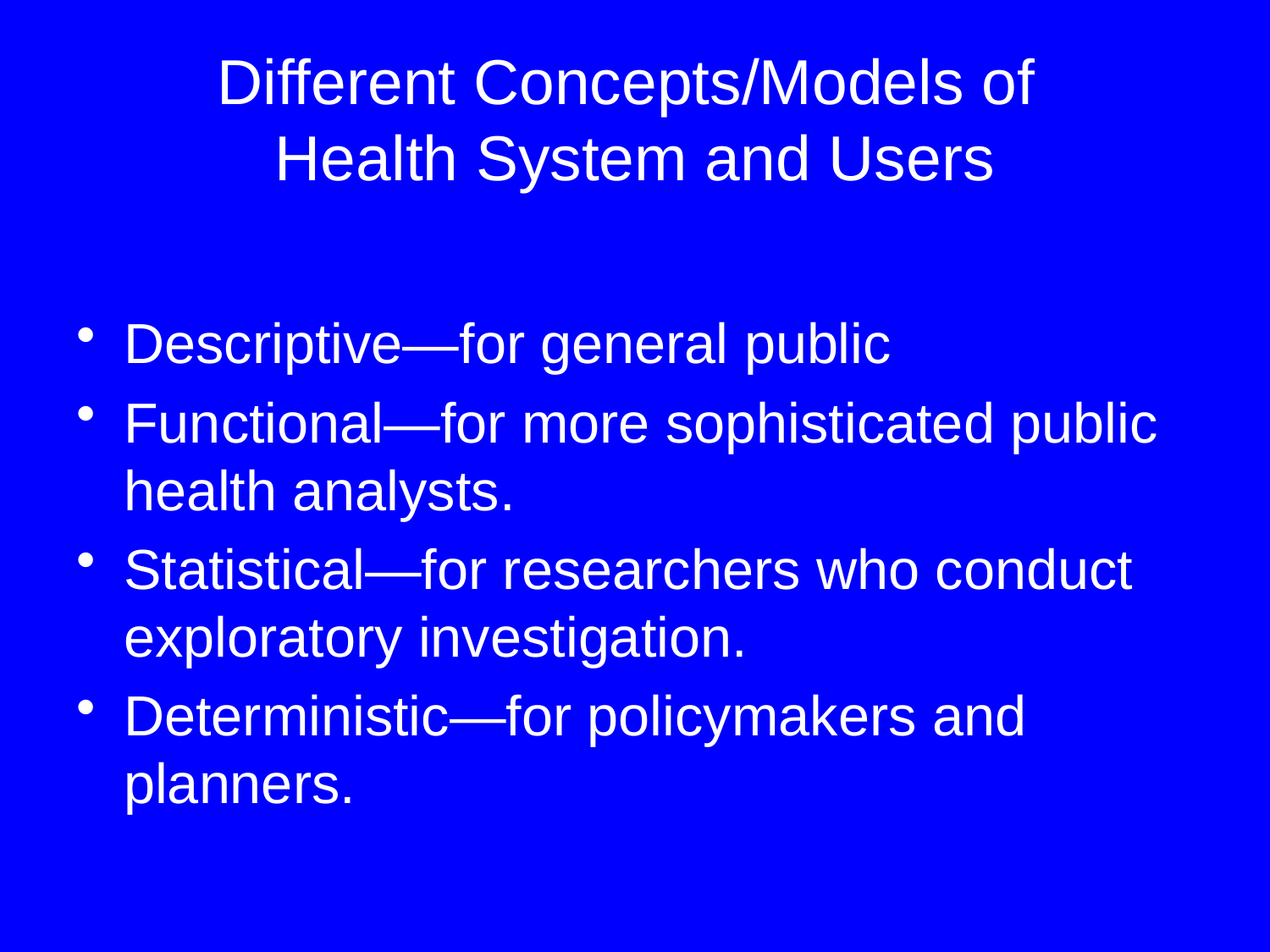

# Different Concepts/Models of Health System and Users

Descriptive—for general public
Functional—for more sophisticated public health analysts.
Statistical—for researchers who conduct exploratory investigation.
Deterministic—for policymakers and planners.